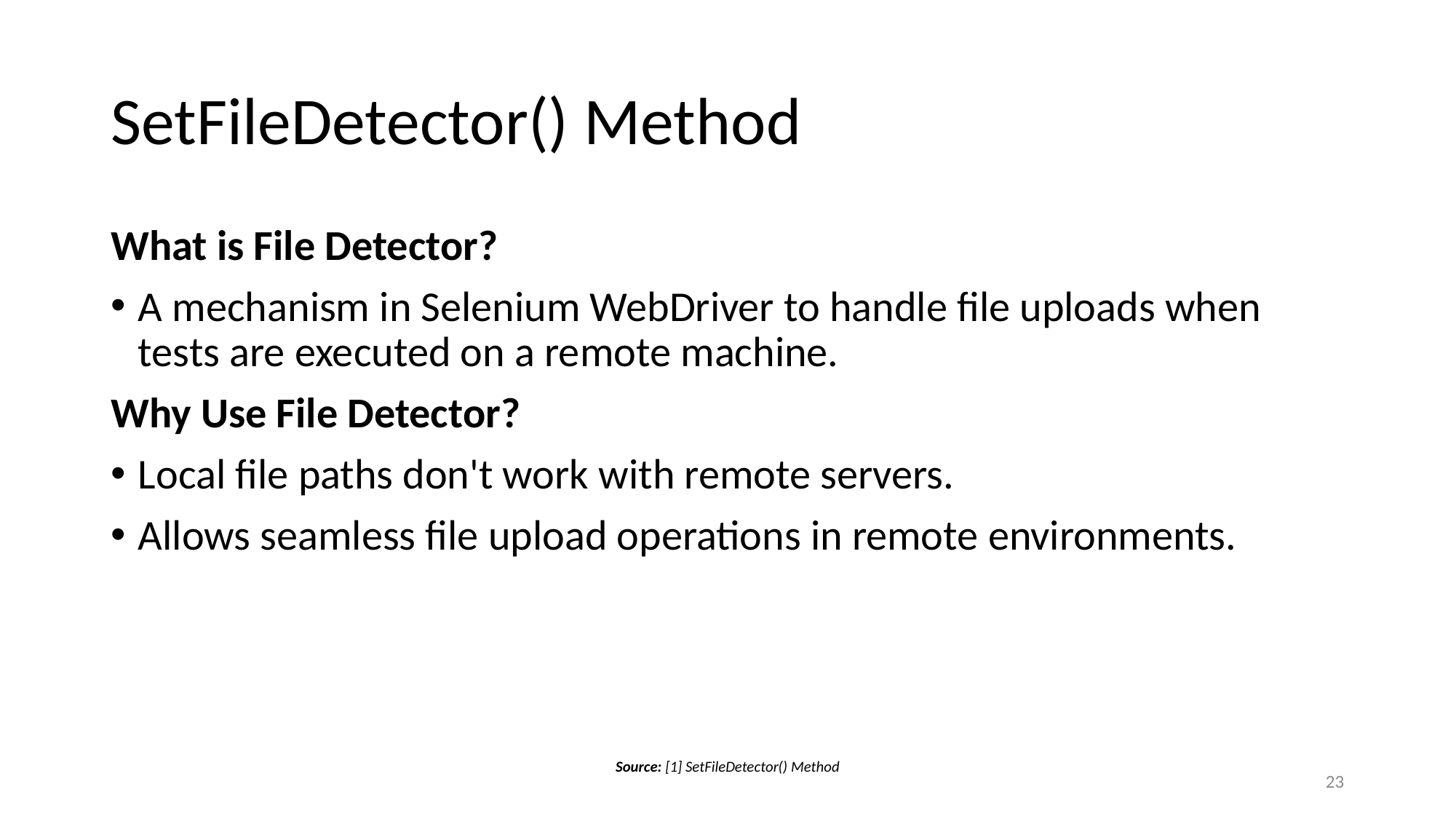

# SetFileDetector() Method
What is File Detector?
A mechanism in Selenium WebDriver to handle file uploads when tests are executed on a remote machine.
Why Use File Detector?
Local file paths don't work with remote servers.
Allows seamless file upload operations in remote environments.

Source: [1] SetFileDetector() Method
23